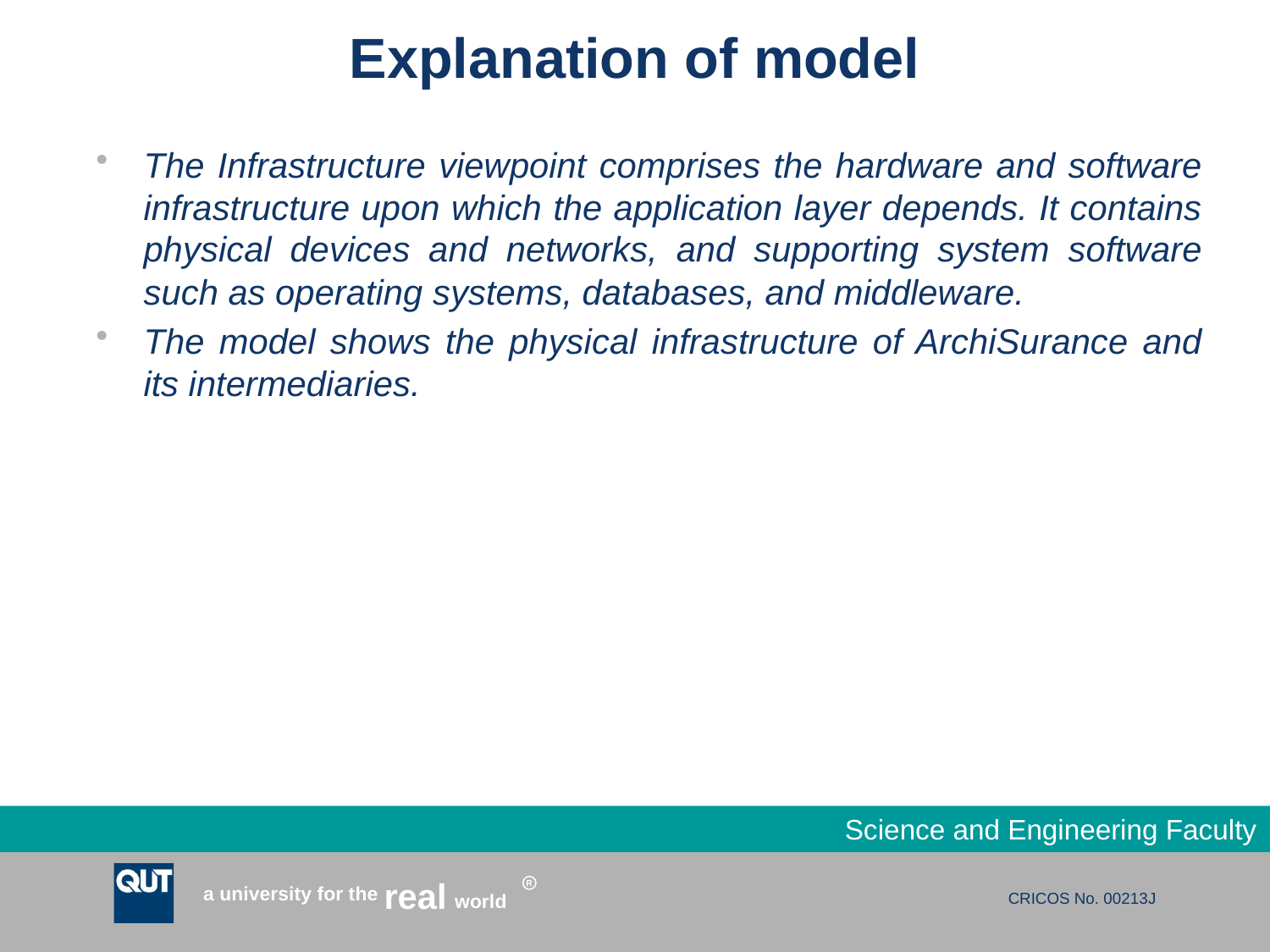

# Explanation of model
The Infrastructure viewpoint comprises the hardware and software infrastructure upon which the application layer depends. It contains physical devices and networks, and supporting system software such as operating systems, databases, and middleware.
The model shows the physical infrastructure of ArchiSurance and its intermediaries.